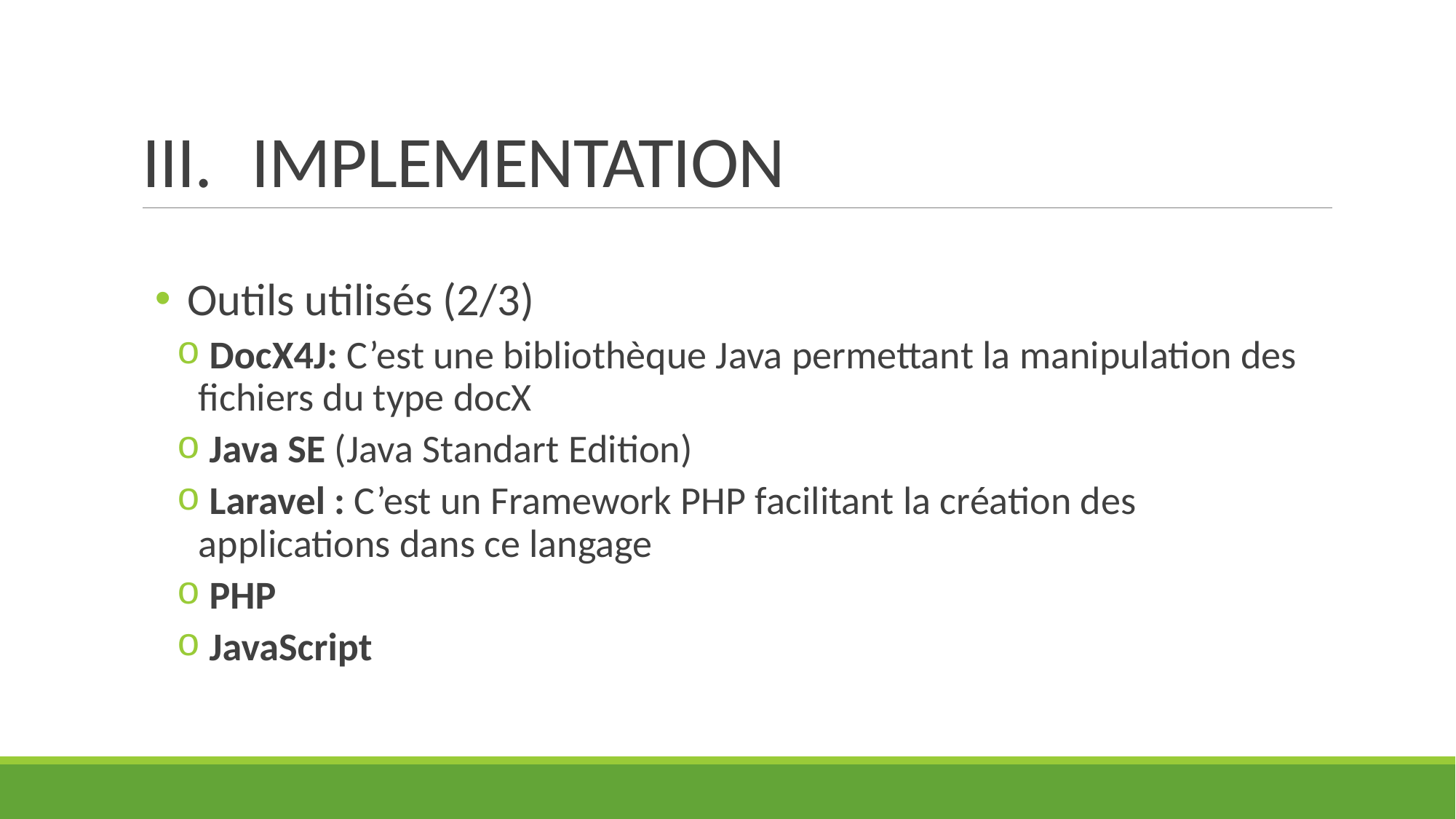

# III.	IMPLEMENTATION
 Outils utilisés (2/3)
 DocX4J: C’est une bibliothèque Java permettant la manipulation des fichiers du type docX
 Java SE (Java Standart Edition)
 Laravel : C’est un Framework PHP facilitant la création des applications dans ce langage
 PHP
 JavaScript